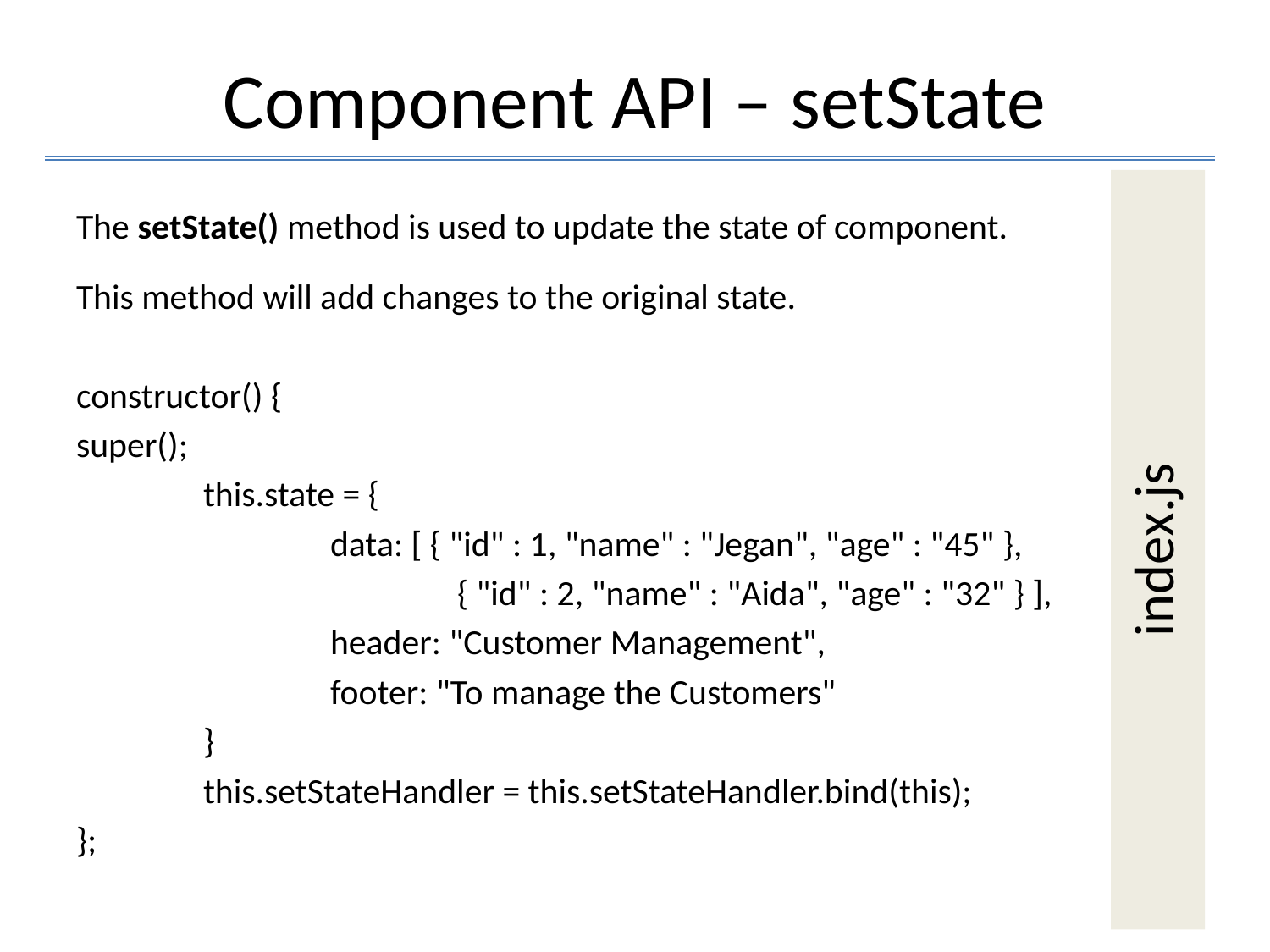

# Component API – setState
index.js
The setState() method is used to update the state of component.
This method will add changes to the original state.

constructor() {
super();
	this.state = {
		data: [ { "id" : 1, "name" : "Jegan", "age" : "45" },
			{ "id" : 2, "name" : "Aida", "age" : "32" } ],
		header: "Customer Management",
		footer: "To manage the Customers"
	}
	this.setStateHandler = this.setStateHandler.bind(this);
};